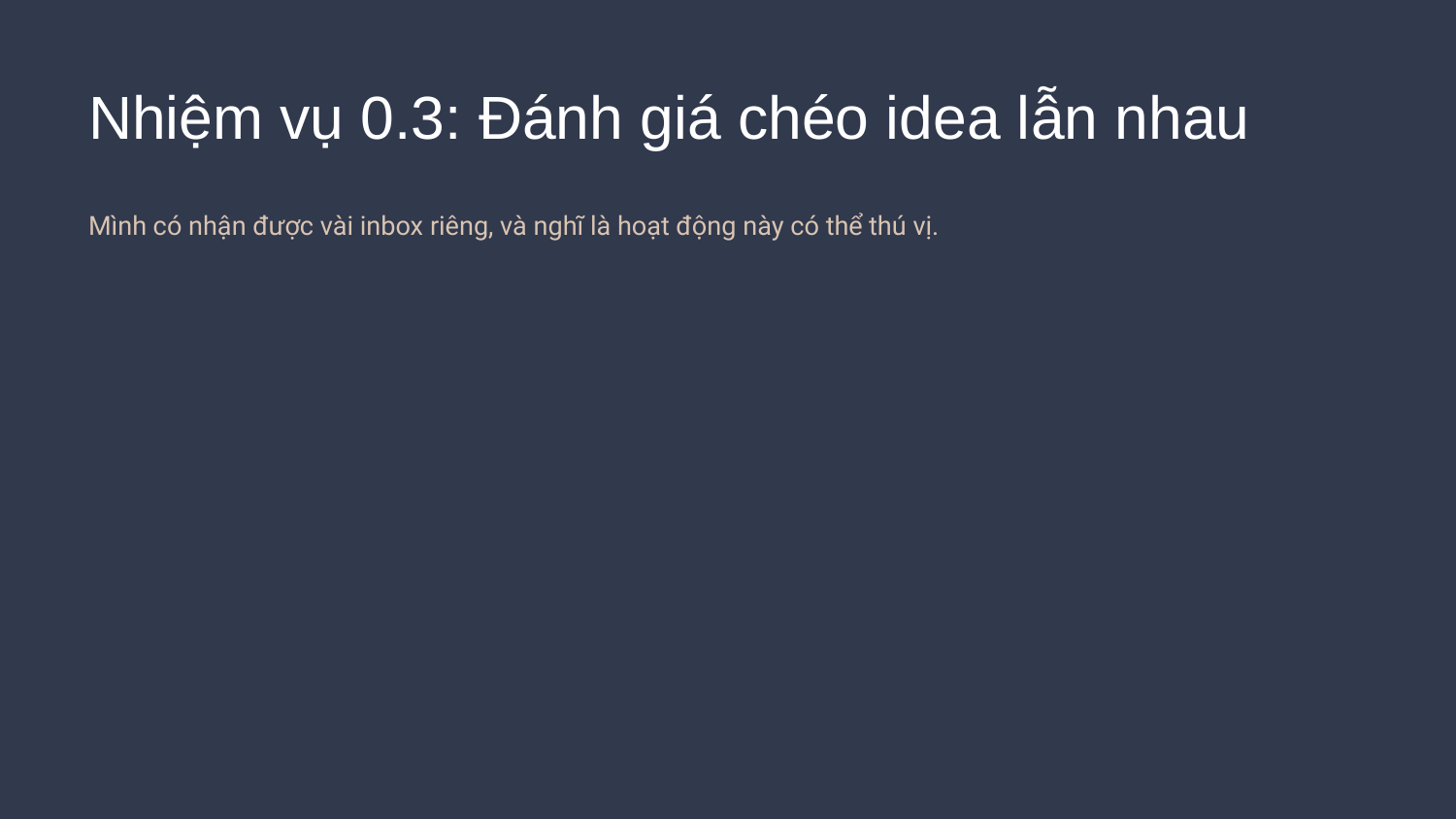

# Nhiệm vụ 0.3: Đánh giá chéo idea lẫn nhau
Mình có nhận được vài inbox riêng, và nghĩ là hoạt động này có thể thú vị.